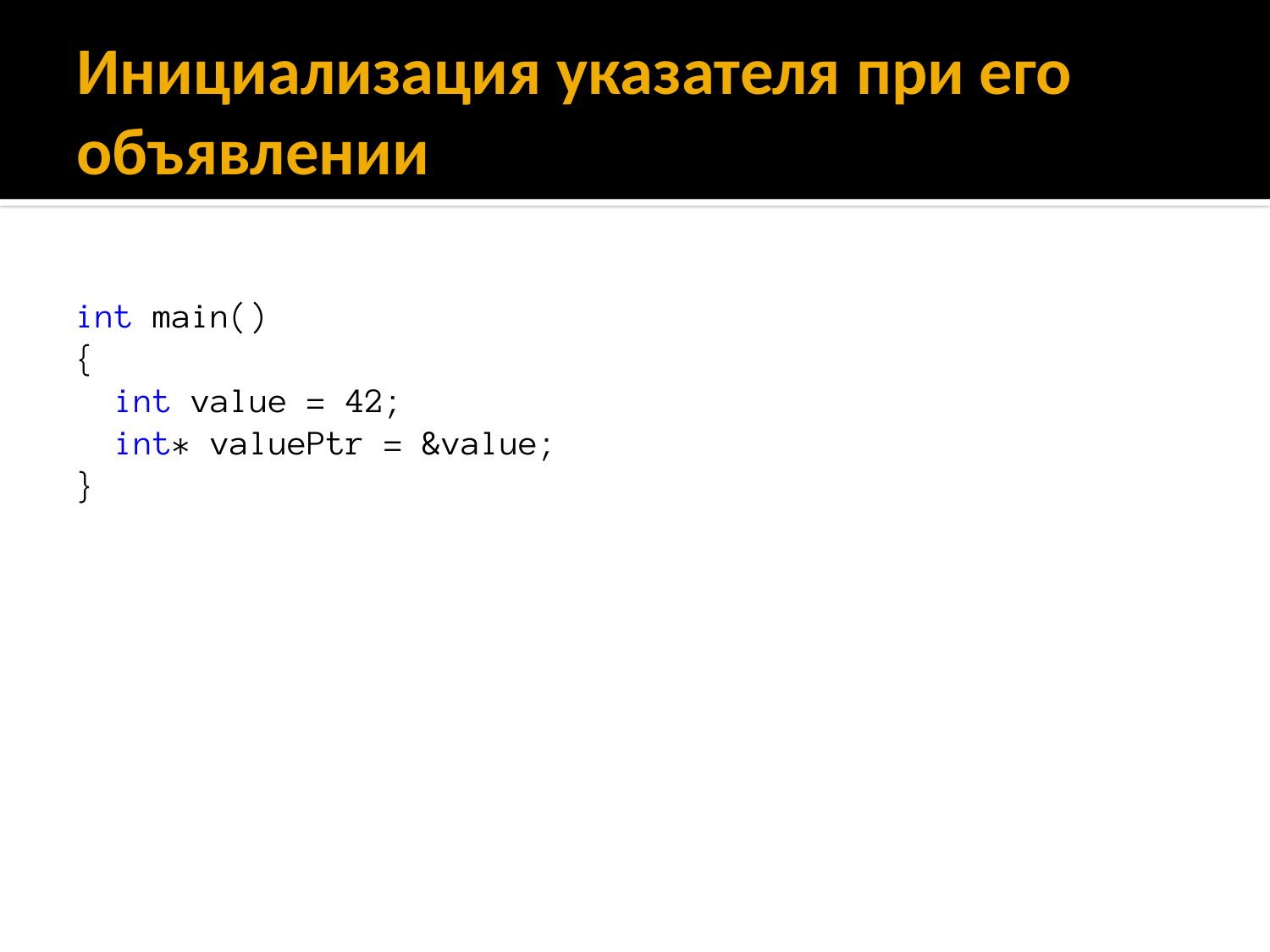

# Инициализация указателя при его объявлении
int main()
{
  int value = 42;
  int* valuePtr = &value;
}